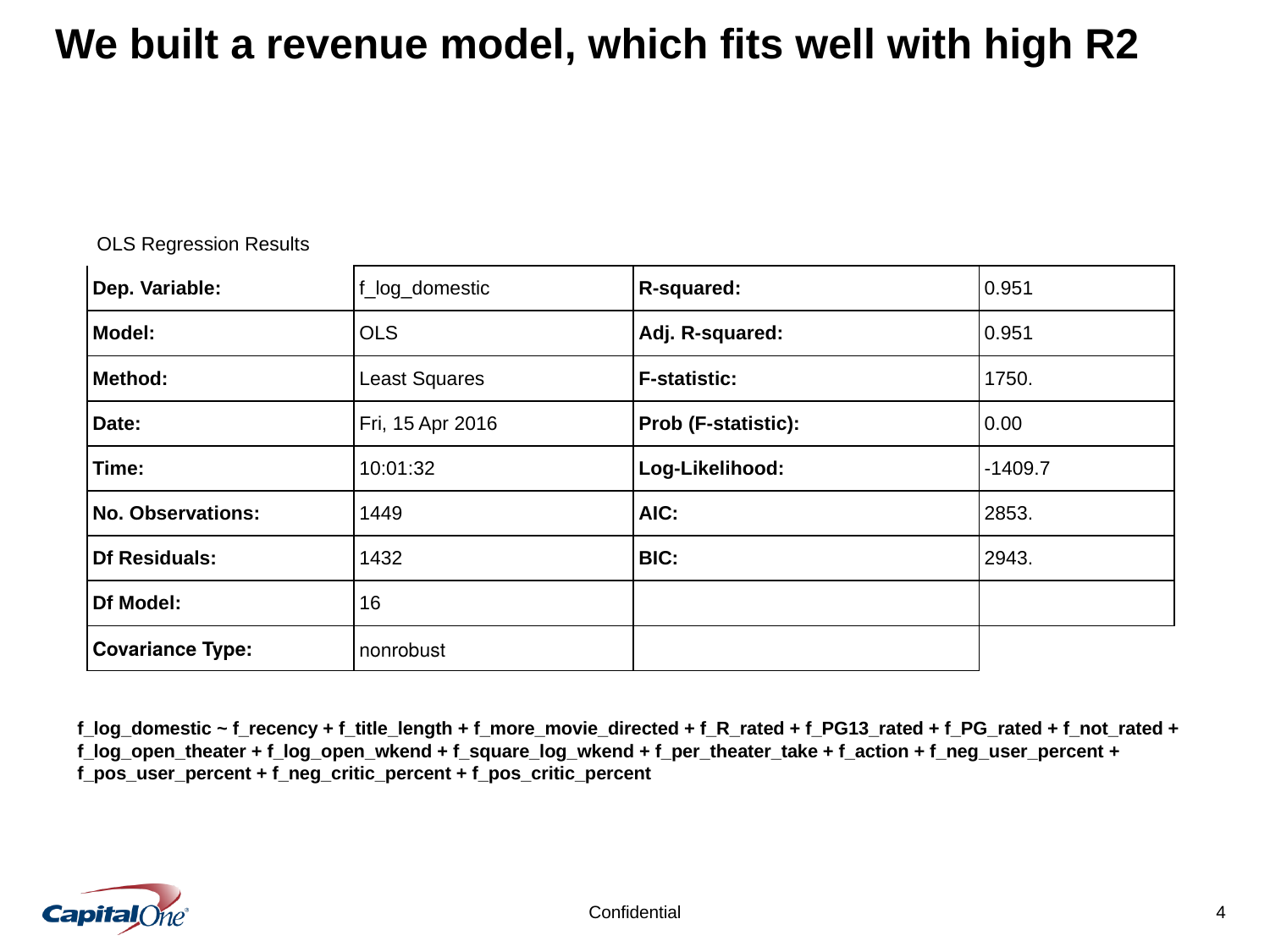

# We built a revenue model, which fits well with high R2
| OLS Regression Results |  |  |  |
| --- | --- | --- | --- |
| Dep. Variable: | f\_log\_domestic | R-squared: | 0.951 |
| Model: | OLS | Adj. R-squared: | 0.951 |
| Method: | Least Squares | F-statistic: | 1750. |
| Date: | Fri, 15 Apr 2016 | Prob (F-statistic): | 0.00 |
| Time: | 10:01:32 | Log-Likelihood: | -1409.7 |
| No. Observations: | 1449 | AIC: | 2853. |
| Df Residuals: | 1432 | BIC: | 2943. |
| Df Model: | 16 |  |  |
| Covariance Type: | nonrobust |  |  |
f_log_domestic ~ f_recency + f_title_length + f_more_movie_directed + f_R_rated + f_PG13_rated + f_PG_rated + f_not_rated + f_log_open_theater + f_log_open_wkend + f_square_log_wkend + f_per_theater_take + f_action + f_neg_user_percent + f_pos_user_percent + f_neg_critic_percent + f_pos_critic_percent